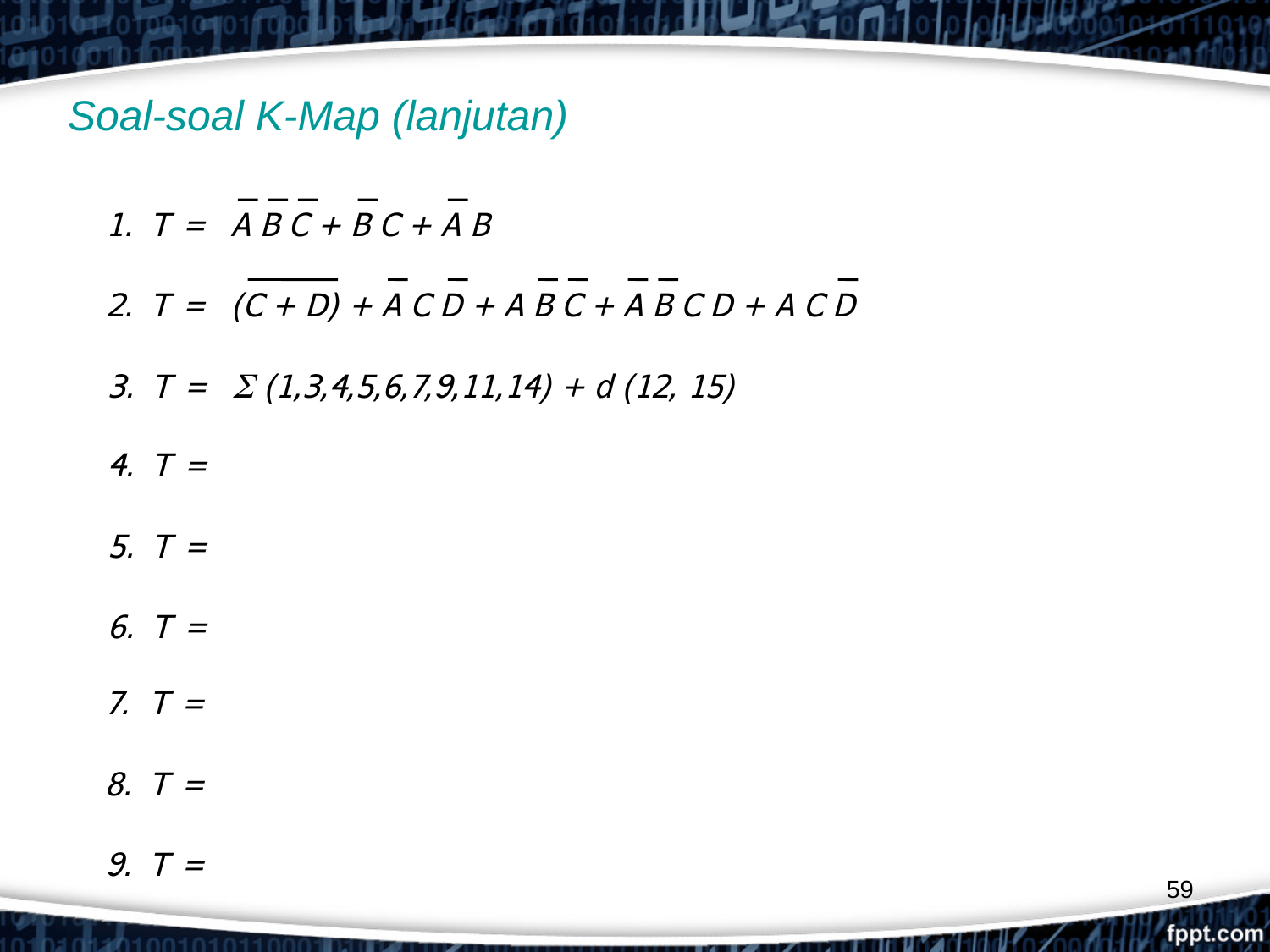

# Soal-soal K-Map (lanjutan)
1.	T	=	A B C + B C + A B

2.	T	=	(C + D) + A C D + A B C + A B C D + A C D

3.	T	=	Σ (1,3,4,5,6,7,9,11,14) + d (12, 15)

4.	T	=
5.	T	=
6.	T	=

7.	T	=
8.	T	=
9.	T	=
59